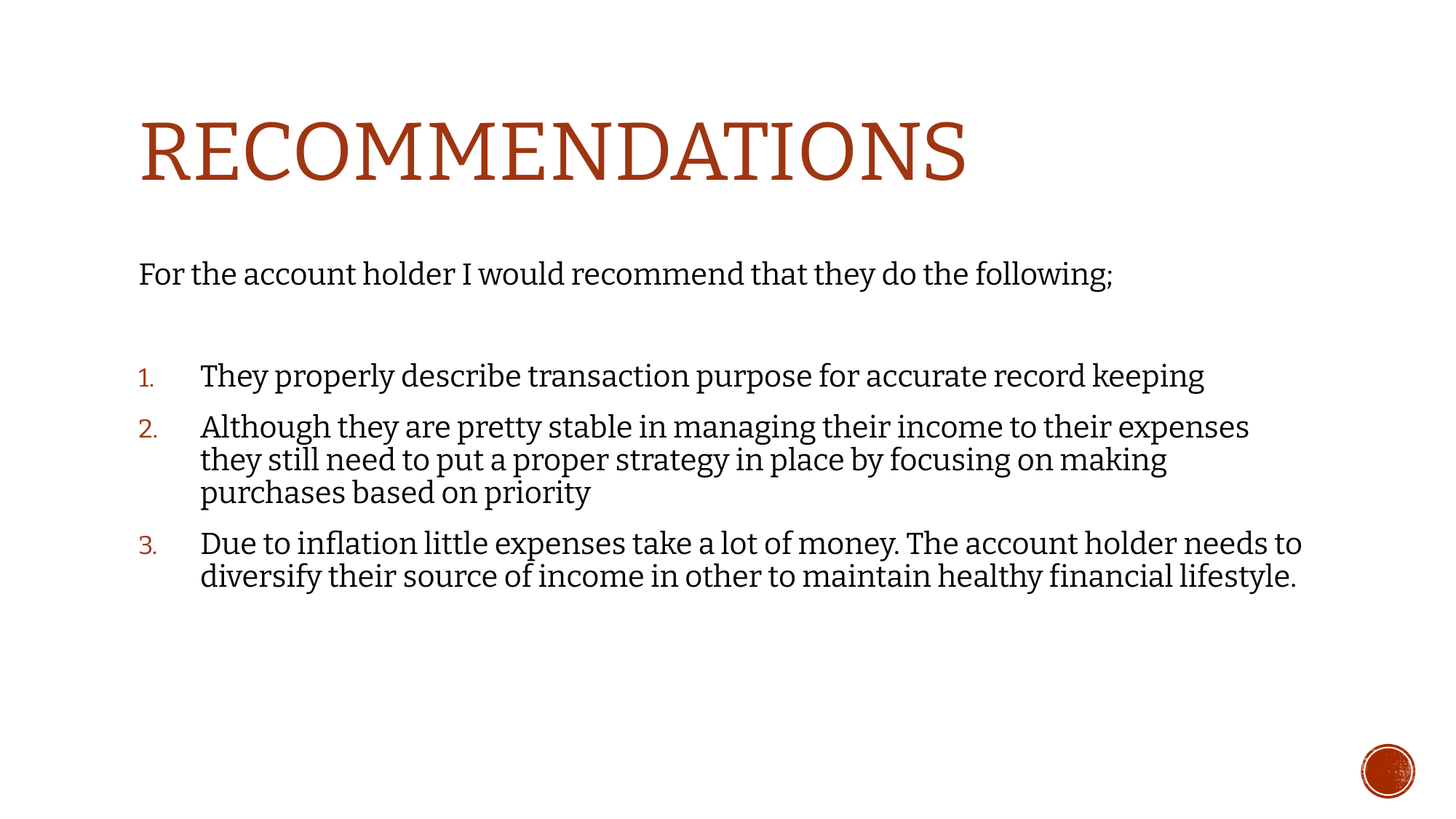

# Recommendations
For the account holder I would recommend that they do the following;

They properly describe transaction purpose for accurate record keeping
Although they are pretty stable in managing their income to their expenses they still need to put a proper strategy in place by focusing on making purchases based on priority
Due to inflation little expenses take a lot of money. The account holder needs to diversify their source of income in other to maintain healthy financial lifestyle.